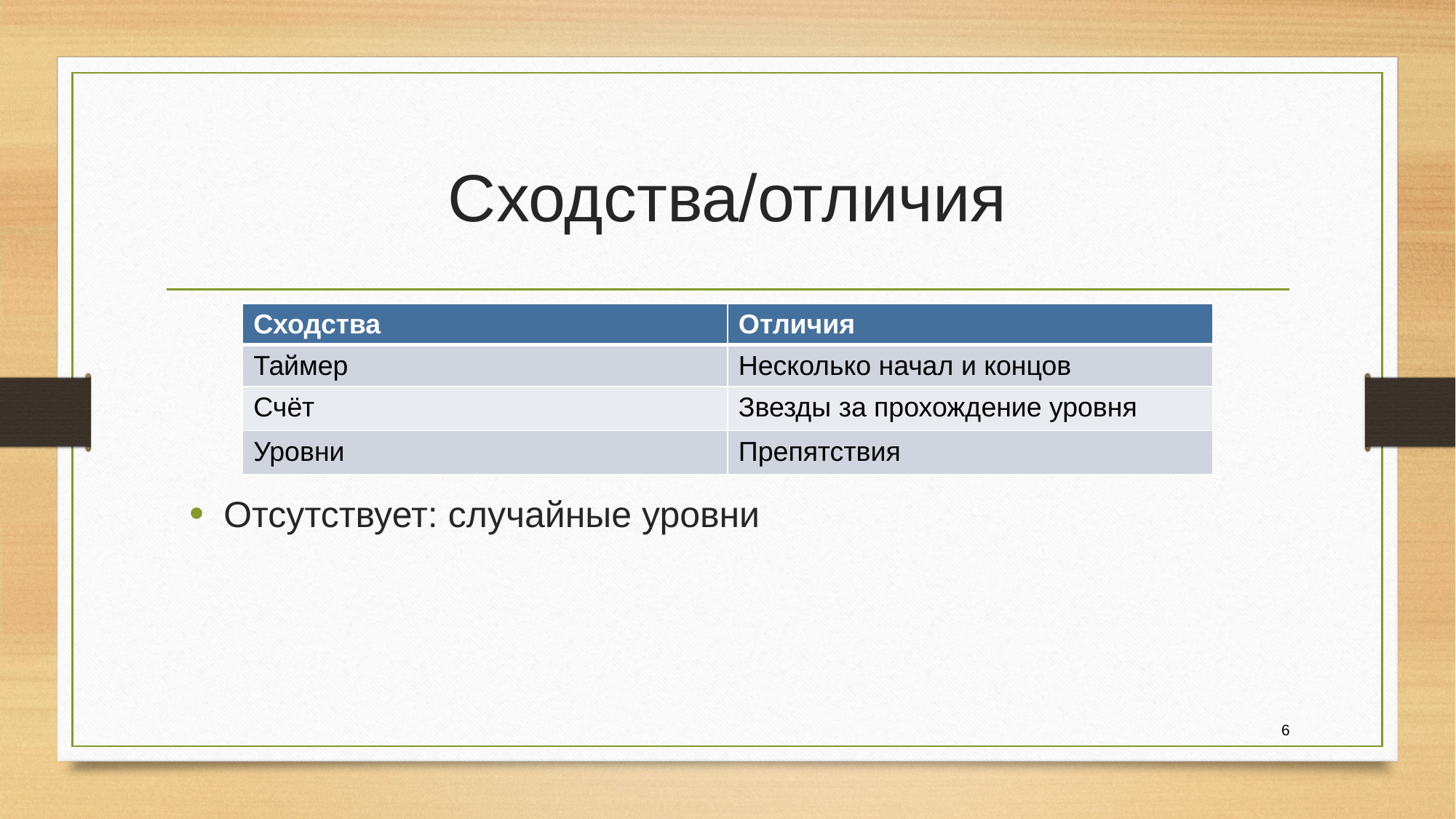

# Сходства/отличия
| Сходства | Отличия |
| --- | --- |
| Таймер | Несколько начал и концов |
| Счёт | Звезды за прохождение уровня |
| Уровни | Препятствия |

Отсутствует: случайные уровни
6